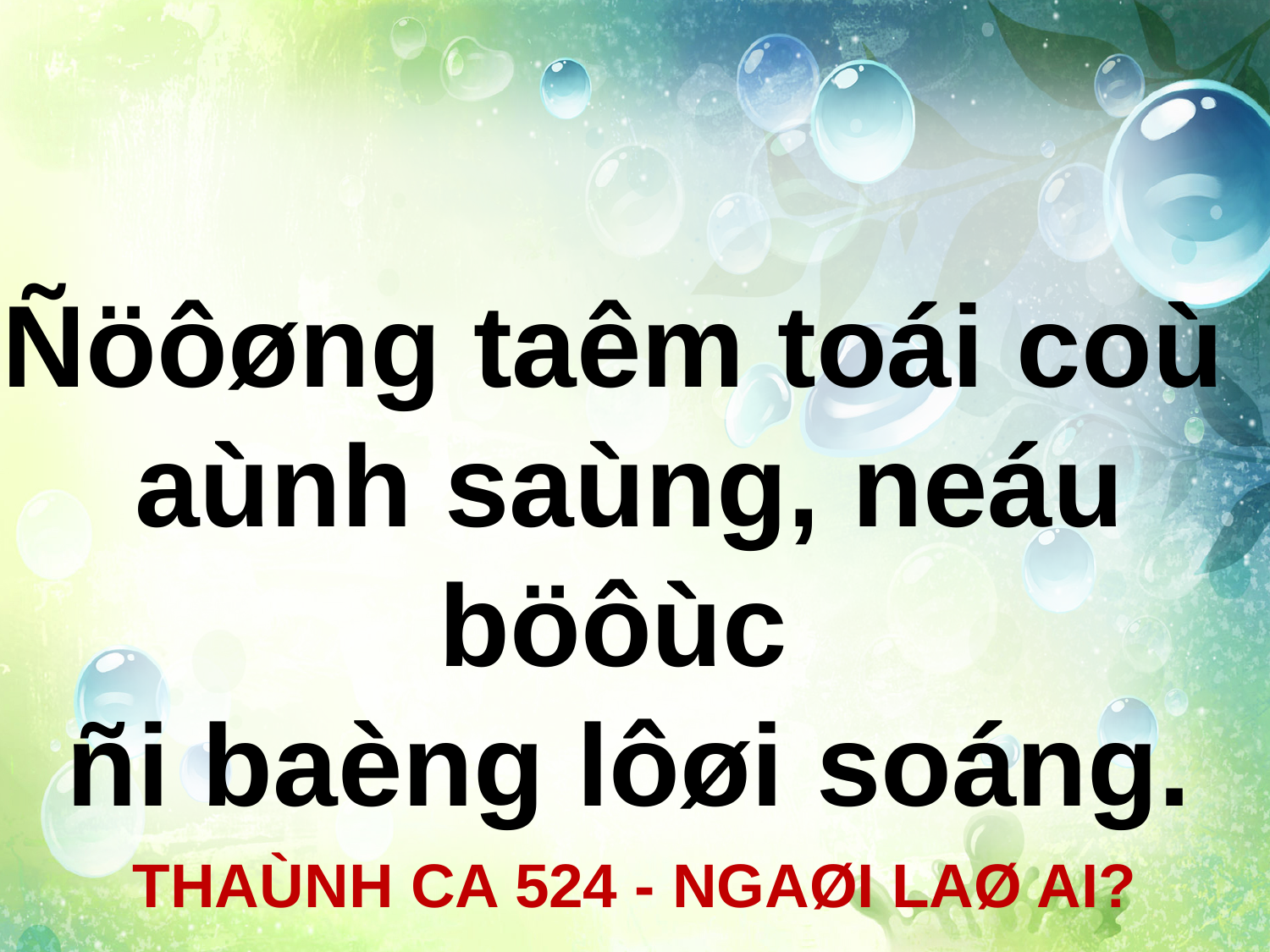

Ñöôøng taêm toái coù
aùnh saùng, neáu böôùc
ñi baèng lôøi soáng.
THAÙNH CA 524 - NGAØI LAØ AI?